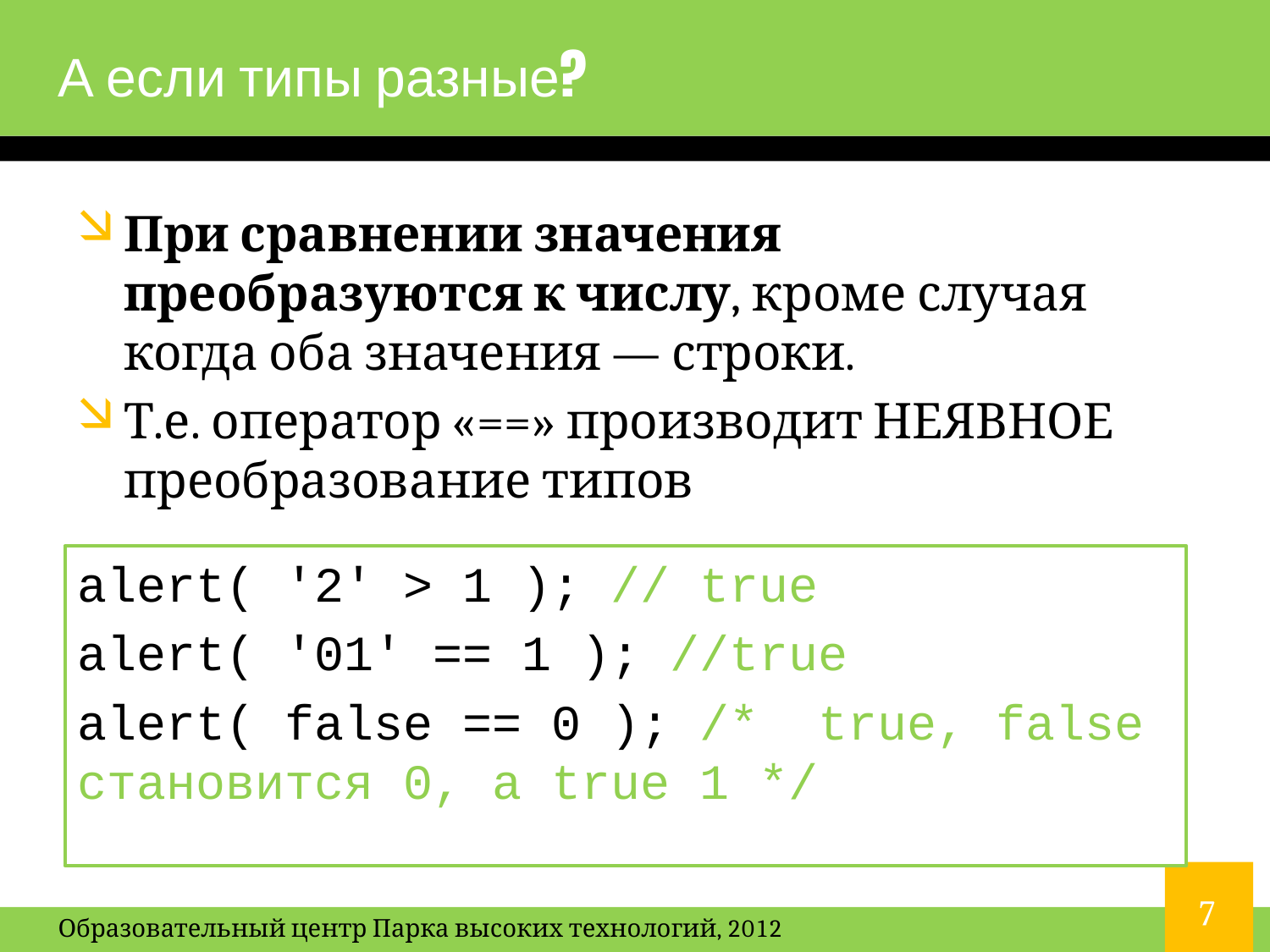

# А если типы разные?
При сравнении значения преобразуются к числу, кроме случая когда оба значения — строки.
Т.е. оператор «==» производит НЕЯВНОЕ преобразование типов
alert( '2' > 1 ); // true
alert( '01' == 1 ); //true
alert( false == 0 ); /*  true, false становится 0, а true 1 */
7